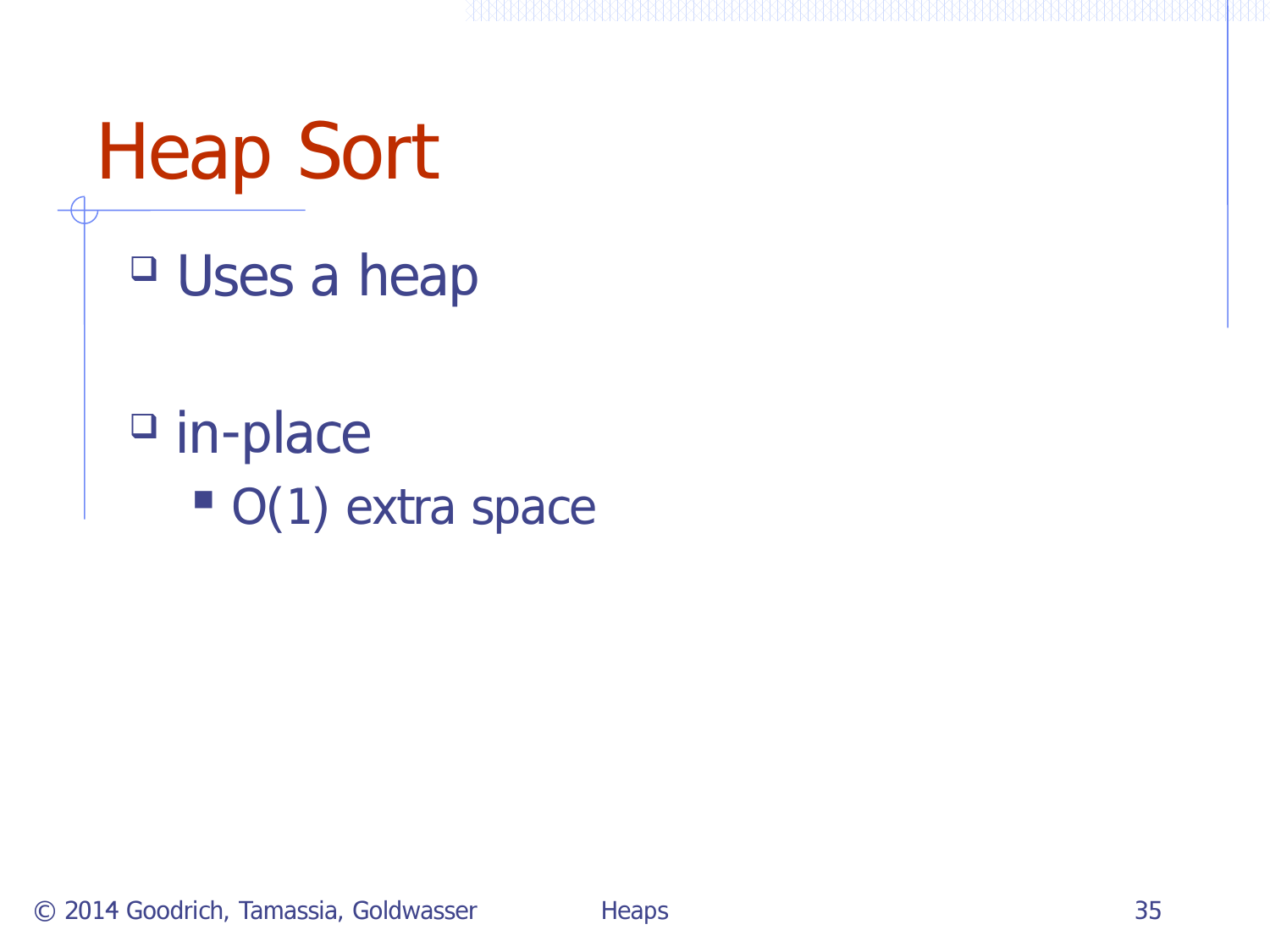

# Heap Sort
Uses a heap

in-place
O(1) extra space
© 2014 Goodrich, Tamassia, Goldwasser
Heaps
35